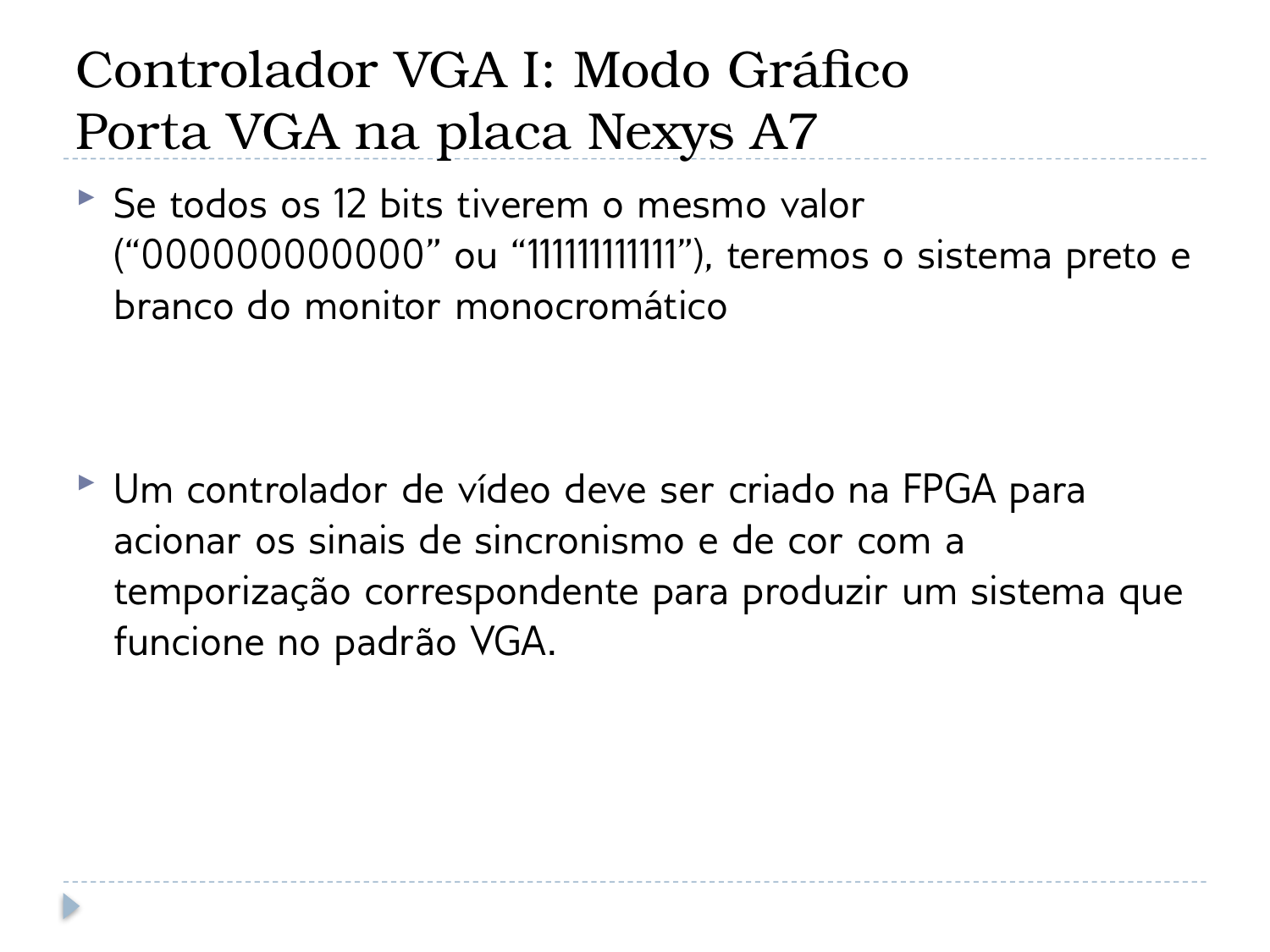

# Controlador VGA I: Modo Gráfico Porta VGA na placa Nexys A7
Se todos os 12 bits tiverem o mesmo valor (“000000000000” ou “111111111111”), teremos o sistema preto e branco do monitor monocromático

Um controlador de vídeo deve ser criado na FPGA para acionar os sinais de sincronismo e de cor com a temporização correspondente para produzir um sistema que funcione no padrão VGA.